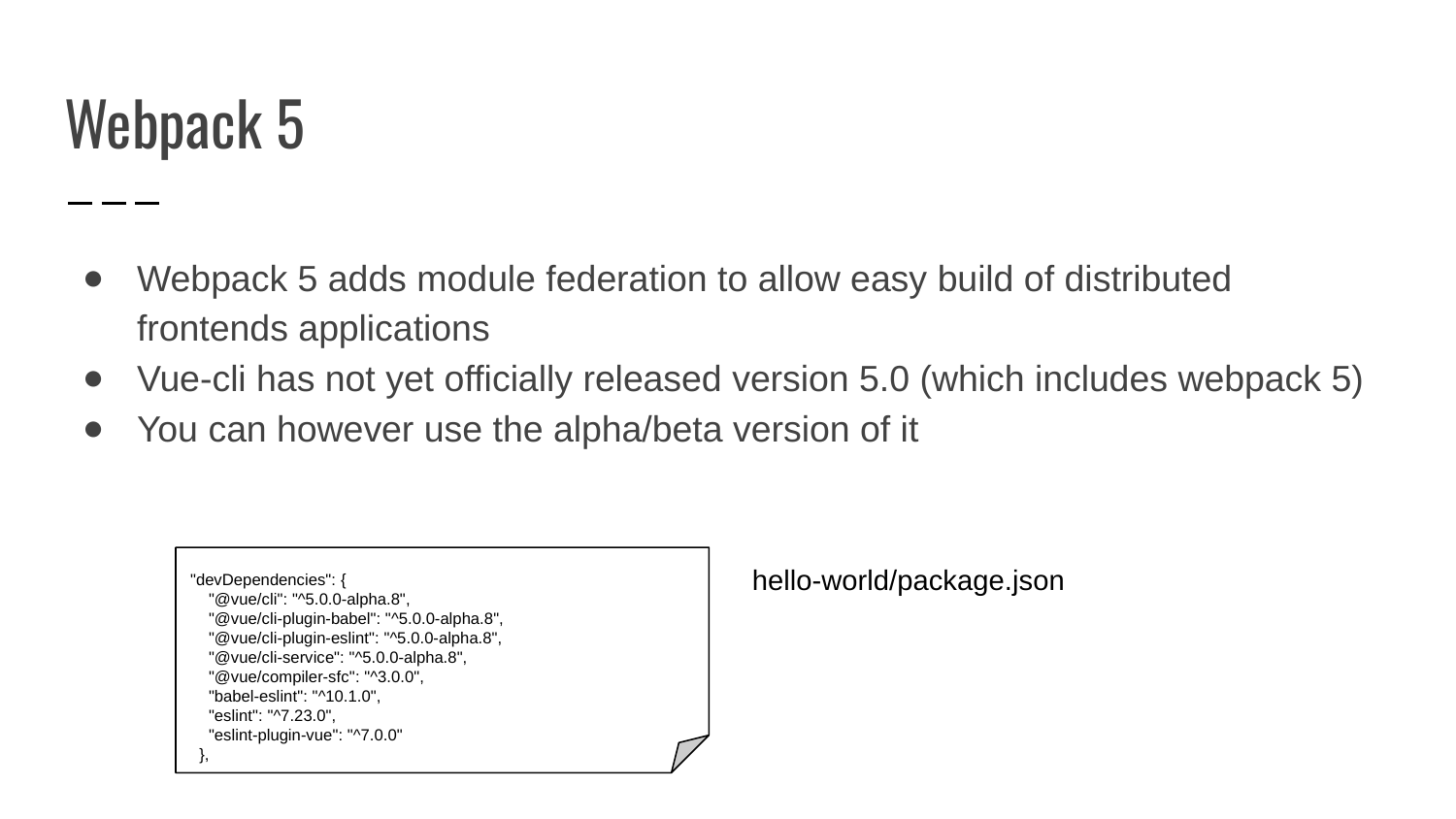

# Webpack 5
Webpack 5 adds module federation to allow easy build of distributed frontends applications
Vue-cli has not yet officially released version 5.0 (which includes webpack 5)
You can however use the alpha/beta version of it

hello-world/package.json
"devDependencies": {
    "@vue/cli": "^5.0.0-alpha.8",
    "@vue/cli-plugin-babel": "^5.0.0-alpha.8",
    "@vue/cli-plugin-eslint": "^5.0.0-alpha.8",
    "@vue/cli-service": "^5.0.0-alpha.8",
    "@vue/compiler-sfc": "^3.0.0",
    "babel-eslint": "^10.1.0",
    "eslint": "^7.23.0",
    "eslint-plugin-vue": "^7.0.0"
  },